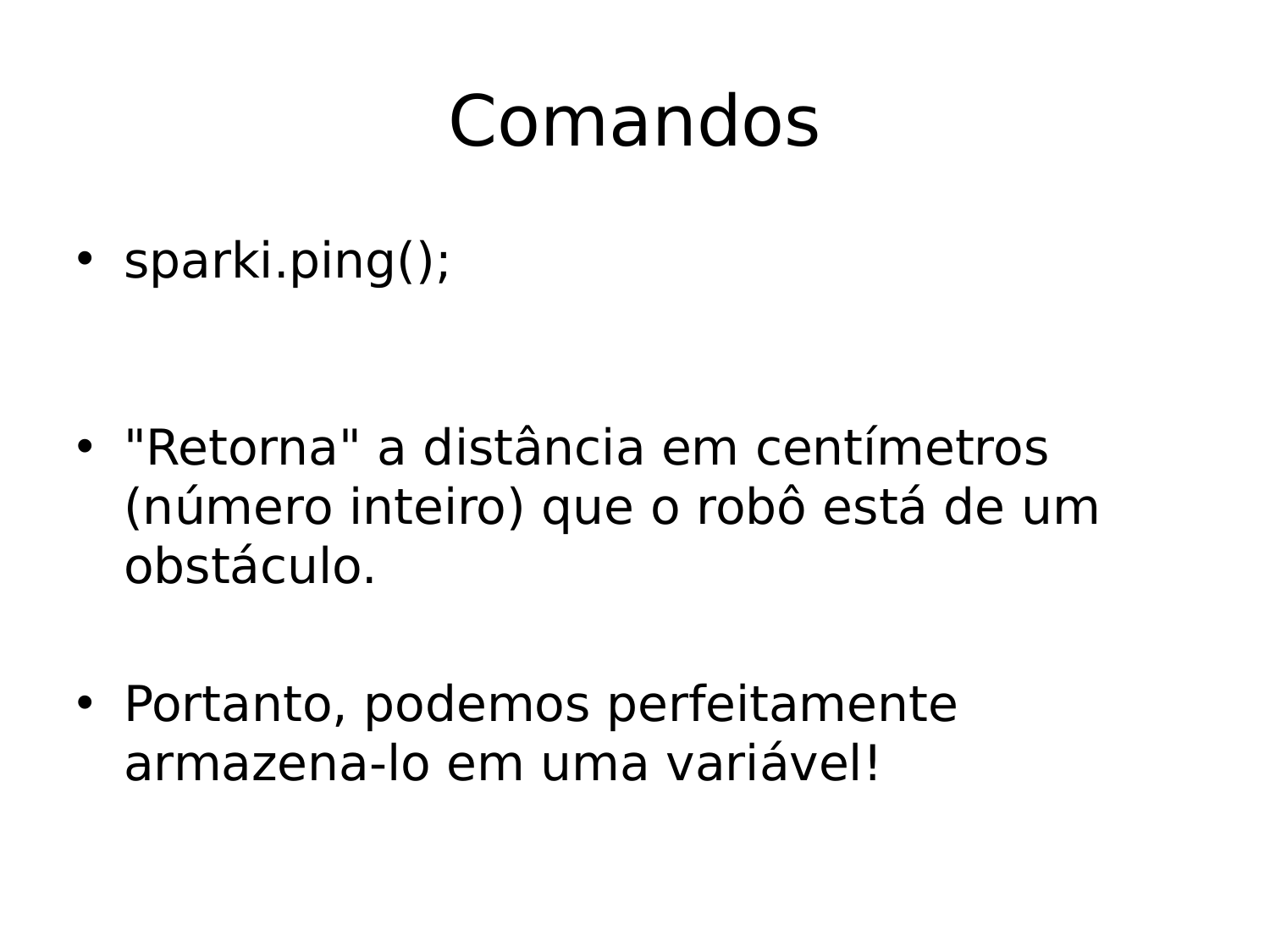

# Comandos
sparki.ping();

"Retorna" a distância em centímetros (número inteiro) que o robô está de um obstáculo.

Portanto, podemos perfeitamente armazena-lo em uma variável!